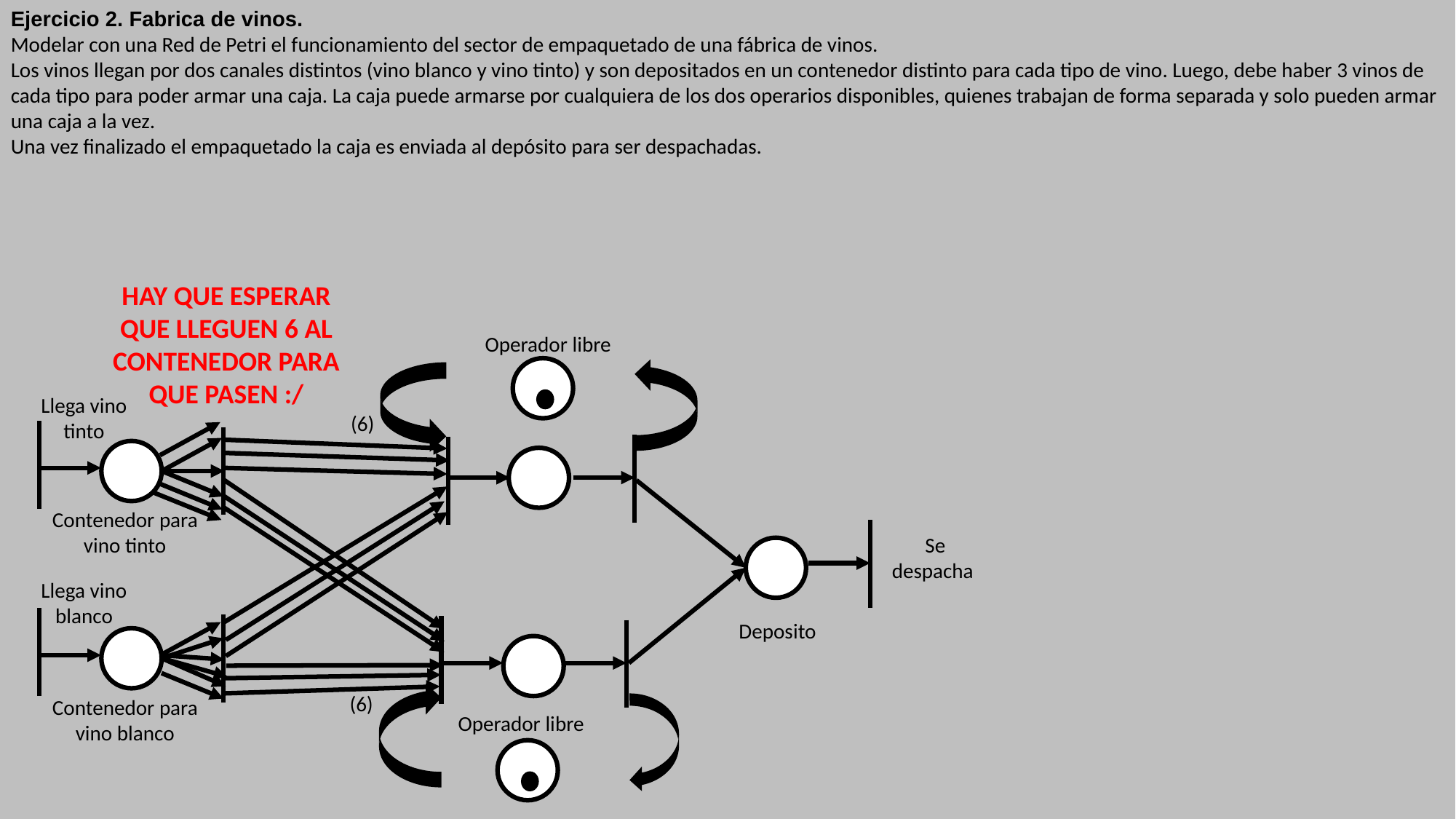

Ejercicio 2. Fabrica de vinos.
Modelar con una Red de Petri el funcionamiento del sector de empaquetado de una fábrica de vinos.
Los vinos llegan por dos canales distintos (vino blanco y vino tinto) y son depositados en un contenedor distinto para cada tipo de vino. Luego, debe haber 3 vinos de cada tipo para poder armar una caja. La caja puede armarse por cualquiera de los dos operarios disponibles, quienes trabajan de forma separada y solo pueden armar una caja a la vez.
Una vez finalizado el empaquetado la caja es enviada al depósito para ser despachadas.
HAY QUE ESPERAR QUE LLEGUEN 6 AL CONTENEDOR PARA QUE PASEN :/
Operador libre

Llega vino tinto

(6)

Contenedor para vino tinto
Se despacha

Llega vino blanco
Deposito

(6)
Contenedor para vino blanco

Operador libre